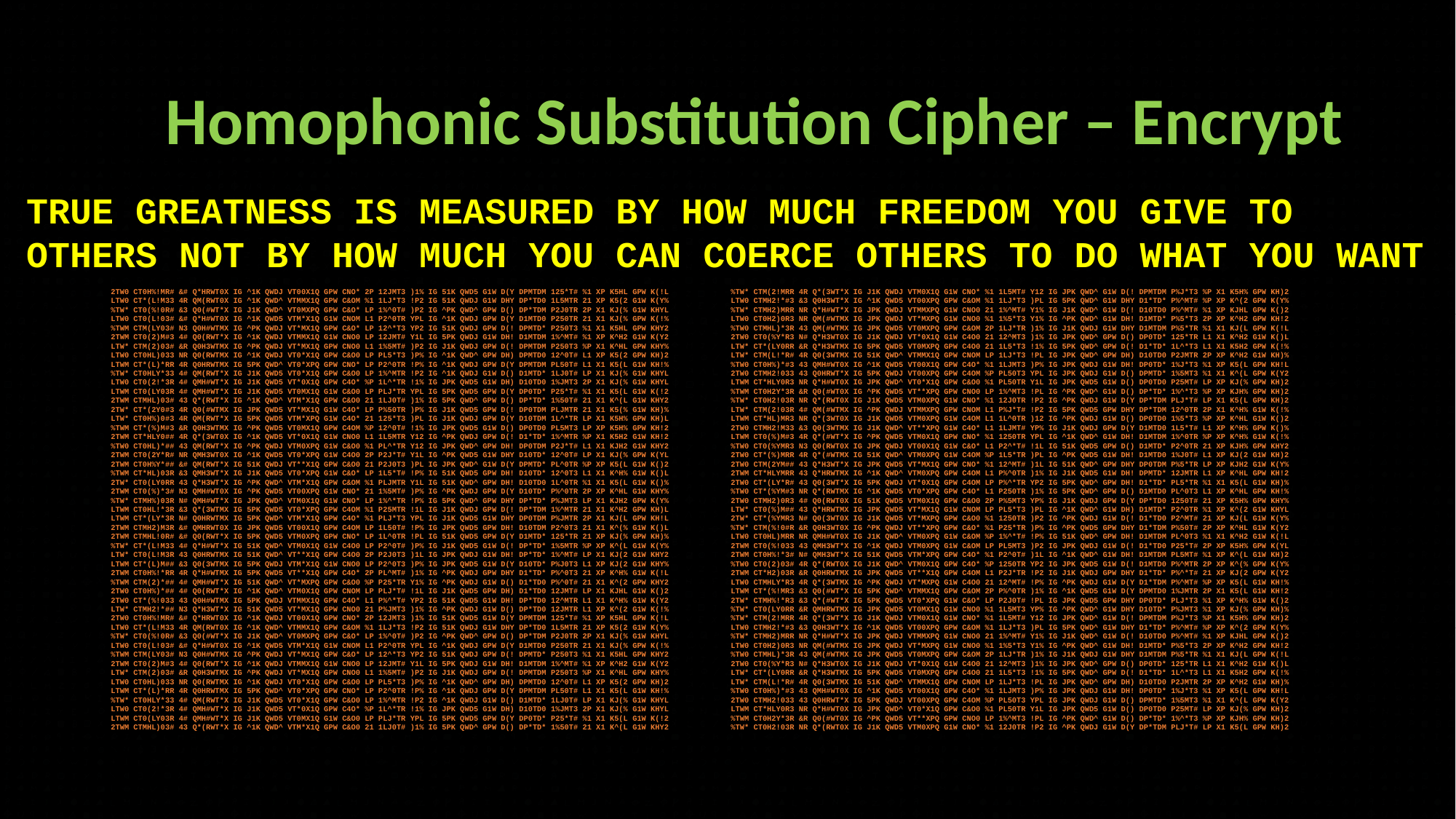

# Homophonic Substitution Cipher – Encrypt
TRUE GREATNESS IS MEASURED BY HOW MUCH FREEDOM YOU GIVE TO OTHERS NOT BY HOW MUCH YOU CAN COERCE OTHERS TO DO WHAT YOU WANT
2TW0 CT0H%!MR# &# Q*HRWT0X IG ^1K QWDJ VT00X1Q GPW CNO* 2P 12JMT3 )1% IG 51K QWD5 G1W D(Y DPMTDM 125*T# %1 XP K5HL GPW K(!L
LTW0 CT*(L!M33 4R QM(RWT0X IG ^1K QWD^ VTMMX1Q GPW C&OM %1 1LJ*T3 !P2 IG 51K QWDJ G1W DHY DP*TD0 1L5MTR 21 XP K5(2 G1W K(Y%
%TW* CT0(%!0R# &3 Q0(#WT*X IG J1K QWD^ VT0MXPQ GPW C&O* LP 1%^0T# )P2 IG ^PK QWD^ GPW D() DP*TDM P2J0TR 2P X1 KJ(% G1W KHYL
LTW0 CT0(L!03# &# Q*H#WT0X IG ^1K QWD5 VTM*X1Q G1W CNOM L1 P2^0TR YPL IG ^1K QWDJ GPW D(Y D1MTD0 P250TR 21 X1 KJ(% GPW K(!%
%TWM CTM(LY03# N3 Q0H#WTMX IG ^PK QWDJ VT*MX1Q GPW C&O* LP 12^*T3 YP2 IG 51K QWDJ GPW D(! DPMTD* P250T3 %1 X1 K5HL GPW KHY2
2TWM CT0(2)M#3 4# Q0(RWT*X IG ^1K QWDJ VTMMX1Q G1W CNO0 LP 12JMT# Y1L IG 5PK QWDJ G1W DH! D1MTDM 1%^MT# %1 XP K^H2 G1W K(Y2
LTW* CTM(2)03# &R Q0H3WTMX IG ^PK QWDJ VT*MX1Q GPW CNO0 L1 1%5MT# )P2 IG J1K QWDJ GPW D(! DPMTDM P250T3 %P X1 K^HL GPW KHY%
LTW0 CT0HL)033 NR Q0(RWTMX IG ^1K QWDJ VT0*X1Q GPW C&O0 LP PL5*T3 )P% IG ^1K QWD^ GPW DH) DPMTD0 12^0T# L1 XP K5(2 GPW KH)2
LTWM CT*(L)*RR 4R Q0HRWTMX IG 5PK QWD^ VT0*XPQ GPW CNO* LP P2^0TR !P% IG ^1K QWDJ GPW D(Y DPMTDM PL50T# L1 X1 K5(L G1W KH!%
%TW* CT0HLY*33 4# QM(RWT*X IG J1K QWD5 VT0*X1Q GPW C&O0 LP 1%^MTR !P2 IG ^1K QWDJ G1W D() D1MTD* 1LJ0T# LP X1 KJ(% G1W KHYL
LTW0 CT0(2!*3R 4# QMH#WT*X IG J1K QWD5 VT*0X1Q GPW C4O* %P 1L^*TR !1% IG JPK QWD5 G1W DH) D10TD0 1%JMT3 2P X1 KJ(% G1W KHYL
LTWM CT0(LY03R 4# QMH#WT*X IG J1K QWD5 VT0MX1Q G1W C&O0 LP PLJ*TR YPL IG 5PK QWD5 GPW D(Y DP0TD* P25*T# %1 X1 K5(L G1W K(!2
2TWM CTMHL)03# 43 Q*(RWT*X IG ^1K QWD^ VTM*X1Q GPW C&O0 21 1LJ0T# )1% IG 5PK QWD^ GPW D() DP*TD* 1%50T# 21 X1 K^(L G1W KHY2
2TW* CT*(2Y0#3 4R Q0(#WTMX IG JPK QWD5 VT*MX1Q G1W C4O* LP P%50TR )P% IG J1K QWD5 GPW D(! DP0TDM PLJMTR 21 X1 K5(% G1W KH)%
LTW* CT0H%)0#3 4R QM(RWT*X IG 5PK QWD5 VTM*XPQ G1W C4O* 21 125*T3 )PL IG J1K QWDJ GPW D(Y D10TDM 1L^*TR LP X1 K5H% GPW KH)L
%TWM CT*(%)M#3 &R Q0H3WTMX IG ^PK QWD5 VT0MX1Q GPW C4OM %P 12^0T# !1% IG JPK QWD5 G1W D() DP0TD0 PL5MT3 LP XP K5H% GPW KH!2
2TWM CT*HLY0## 4R Q*(3WT0X IG ^1K QWD5 VT*0X1Q G1W CNO0 L1 1L5MTR Y12 IG ^PK QWDJ GPW D(! D1*TD* 1%^MTR %P X1 K5H2 G1W KH!2
%TW0 CT0HL)*## 43 QM(RWT*X IG ^PK QWDJ VTM0XPQ G1W C&O0 %1 PL^*TR Y12 IG JPK QWD^ GPW DH! DP0TDM P2J*T# L1 X1 KJH2 G1W KHY2
2TWM CT0(2Y*R# NR QMH3WT0X IG ^1K QWD5 VT0*XPQ G1W C4O0 2P P2J*T# Y1L IG ^PK QWD5 G1W DHY D10TD* 12^0T# LP X1 KJ(% GPW K(YL
2TWM CT0H%Y*## &# QM(RWT*X IG 51K QWDJ VT**X1Q GPW C&O0 21 P2J0T3 )PL IG JPK QWD^ G1W D(Y DPMTD* PL^0TR %P XP K5(L G1W K()2
%TWM CT*HL)03R &3 QMH3WT*X IG J1K QWD5 VT0*XPQ G1W C&O* LP 1L5*T# !P% IG 51K QWD5 GPW DH! D10TD* 12^0T3 L1 X1 K^H% G1W K()L
2TW* CT0(LY0RR 43 Q*H3WT*X IG ^PK QWD^ VTM*X1Q GPW C&OM %1 PLJMTR Y1L IG 51K QWD^ GPW DH! D10TD0 1L^0TR %1 X1 K5(L G1W K()%
2TWM CT0(%)*3# N3 QMH#WT0X IG ^PK QWD5 VT00XPQ G1W CNO* 21 1%5MT# )P% IG ^PK QWDJ GPW D(Y D10TD* P%^0TR 2P XP K^HL G1W KHY%
%TW* CTMH%)03R N# QMH#WT*X IG JPK QWD^ VTM0X1Q G1W CNO* LP 1%^*TR !P% IG 5PK QWD^ GPW DHY DP*TD* P%JMT3 LP X1 KJH2 GPW K(Y%
LTWM CT0HL!*3R &3 Q*(3WTMX IG 5PK QWD5 VT0*XPQ GPW C4OM %1 P25MTR !1L IG J1K QWDJ GPW D(! DP*TDM 1%^MTR 21 X1 K^H2 GPW KH)L
LTWM CT*(LY*3R N# Q0HRWTMX IG 5PK QWD^ VTM*X1Q GPW C4O* %1 PLJ*T3 YPL IG J1K QWD5 G1W DHY DP0TDM P%JMTR 2P X1 KJ(L GPW KH!L
2TWM CTMH2)M3R &# QMHRWT0X IG JPK QWD5 VT00X1Q GPW C4OM LP 1L50T# !P% IG JPK QWD5 GPW DH! D10TDM P2^0T3 21 X1 K^(% G1W K()L
2TWM CTMHL!0R# &# Q0(RWT*X IG 5PK QWD5 VTM0XPQ GPW CNO* LP 1L^0TR !PL IG 51K QWD5 GPW D(Y D1MTD* 125*TR 21 XP KJ(% GPW KH)%
%TW* CT*(L!M33 4# Q*H#WT*X IG 51K QWD^ VTM0X1Q G1W C4O0 LP P2^0T# )P% IG J1K QWD5 G1W D(! DP*TD* 1%5MTR %P XP K^(L G1W K(Y%
LTW* CT0(L!M3R 43 Q0HRWTMX IG 51K QWD^ VT**X1Q GPW C4O0 2P P2J0T3 )1L IG JPK QWDJ G1W DH! DP*TD* 1%^MT# LP X1 KJ(2 G1W KHY2
LTWM CT*(L)M## &3 Q0(3WTMX IG 5PK QWDJ VTM*X1Q G1W CNO0 LP P2^0T3 )P% IG JPK QWD5 G1W D(Y D10TD* P%J0T3 L1 XP KJ(2 G1W KHY%
2TWM CT0H%!*RR 4R Q*H#WTMX IG 5PK QWD5 VT**X1Q GPW C4O* 2P PL^MT# )1% IG ^PK QWDJ GPW DHY D1*TD* P%^0T3 21 XP K^H% G1W K(!L
%TWM CTM(2)*## 4# QMH#WT*X IG 51K QWD^ VT*MXPQ GPW C&O0 %P P25*TR Y1% IG ^PK QWDJ G1W D() D1*TD0 P%^0T# 21 X1 K^(2 GPW KHY2
2TW0 CT0H%)*## 4# Q0(RWT*X IG ^1K QWD^ VTM0X1Q GPW CNOM LP PLJ*T# !1L IG J1K QWD5 GPW DH) D1*TD0 12JMT# LP X1 KJHL G1W K()2
2TW0 CT*(%!033 43 Q0H#WTMX IG 5PK QWDJ VTMMX1Q GPW C4O* L1 P%^*T# YP2 IG 51K QWD5 G1W DH! DP*TD0 12^MTR L1 X1 K^H% G1W K(Y2
LTW* CTMH2!*## N3 Q*H3WT*X IG 51K QWD5 VT*MX1Q GPW CNO0 21 P%JMT3 )1% IG ^PK QWDJ G1W D() DP*TD0 12JMTR L1 XP K^(2 G1W K(!%
2TW0 CT0H%!MR# &# Q*HRWT0X IG ^1K QWDJ VT00X1Q GPW CNO* 2P 12JMT3 )1% IG 51K QWD5 G1W D(Y DPMTDM 125*T# %1 XP K5HL GPW K(!L
LTW0 CT*(L!M33 4R QM(RWT0X IG ^1K QWD^ VTMMX1Q GPW C&OM %1 1LJ*T3 !P2 IG 51K QWDJ G1W DHY DP*TD0 1L5MTR 21 XP K5(2 G1W K(Y%
%TW* CT0(%!0R# &3 Q0(#WT*X IG J1K QWD^ VT0MXPQ GPW C&O* LP 1%^0T# )P2 IG ^PK QWD^ GPW D() DP*TDM P2J0TR 2P X1 KJ(% G1W KHYL
LTW0 CT0(L!03# &# Q*H#WT0X IG ^1K QWD5 VTM*X1Q G1W CNOM L1 P2^0TR YPL IG ^1K QWDJ GPW D(Y D1MTD0 P250TR 21 X1 KJ(% GPW K(!%
%TWM CTM(LY03# N3 Q0H#WTMX IG ^PK QWDJ VT*MX1Q GPW C&O* LP 12^*T3 YP2 IG 51K QWDJ GPW D(! DPMTD* P250T3 %1 X1 K5HL GPW KHY2
2TWM CT0(2)M#3 4# Q0(RWT*X IG ^1K QWDJ VTMMX1Q G1W CNO0 LP 12JMT# Y1L IG 5PK QWDJ G1W DH! D1MTDM 1%^MT# %1 XP K^H2 G1W K(Y2
LTW* CTM(2)03# &R Q0H3WTMX IG ^PK QWDJ VT*MX1Q GPW CNO0 L1 1%5MT# )P2 IG J1K QWDJ GPW D(! DPMTDM P250T3 %P X1 K^HL GPW KHY%
LTW0 CT0HL)033 NR Q0(RWTMX IG ^1K QWDJ VT0*X1Q GPW C&O0 LP PL5*T3 )P% IG ^1K QWD^ GPW DH) DPMTD0 12^0T# L1 XP K5(2 GPW KH)2
LTWM CT*(L)*RR 4R Q0HRWTMX IG 5PK QWD^ VT0*XPQ GPW CNO* LP P2^0TR !P% IG ^1K QWDJ GPW D(Y DPMTDM PL50T# L1 X1 K5(L G1W KH!%
%TW* CT0HLY*33 4# QM(RWT*X IG J1K QWD5 VT0*X1Q GPW C&O0 LP 1%^MTR !P2 IG ^1K QWDJ G1W D() D1MTD* 1LJ0T# LP X1 KJ(% G1W KHYL
LTW0 CT0(2!*3R 4# QMH#WT*X IG J1K QWD5 VT*0X1Q GPW C4O* %P 1L^*TR !1% IG JPK QWD5 G1W DH) D10TD0 1%JMT3 2P X1 KJ(% G1W KHYL
LTWM CT0(LY03R 4# QMH#WT*X IG J1K QWD5 VT0MX1Q G1W C&O0 LP PLJ*TR YPL IG 5PK QWD5 GPW D(Y DP0TD* P25*T# %1 X1 K5(L G1W K(!2
2TWM CTMHL)03# 43 Q*(RWT*X IG ^1K QWD^ VTM*X1Q GPW C&O0 21 1LJ0T# )1% IG 5PK QWD^ GPW D() DP*TD* 1%50T# 21 X1 K^(L G1W KHY2
%TW* CTM(2!MRR 4R Q*(3WT*X IG J1K QWDJ VTM0X1Q G1W CNO* %1 1L5MT# Y12 IG JPK QWD^ G1W D(! DPMTDM P%J*T3 %P X1 K5H% GPW KH)2
LTW0 CTMH2!*#3 &3 Q0H3WT*X IG ^1K QWD5 VT00XPQ GPW C&OM %1 1LJ*T3 )PL IG 5PK QWD^ G1W DHY D1*TD* P%^MT# %P XP K^(2 GPW K(Y%
%TW* CTMH2)MRR NR Q*H#WT*X IG JPK QWDJ VTMMXPQ G1W CNO0 21 1%^MT# Y1% IG J1K QWD^ G1W D(! D10TD0 P%^MT# %1 XP KJHL GPW K()2
LTW0 CT0H2)0R3 NR QM(#WTMX IG JPK QWDJ VT*MXPQ G1W CNO0 %1 1%5*T3 Y1% IG ^PK QWD^ G1W DH! D1MTD* P%5*T3 2P XP K^H2 GPW KH!2
%TW0 CTMHL)*3R 43 QM(#WTMX IG JPK QWD5 VT0MXPQ GPW C&OM 2P 1LJ*TR )1% IG J1K QWDJ G1W DHY D1MTDM P%5*TR %1 X1 KJ(L GPW K(!L
2TW0 CT0(%Y*R3 N# Q*H3WT0X IG J1K QWDJ VT*0X1Q G1W C4O0 21 12^MT3 )1% IG JPK QWD^ GPW D() DP0TD* 125*TR L1 X1 K^H2 G1W K()L
LTW* CT*(LY0RR &R Q*H3WTMX IG 5PK QWD5 VT0MXPQ GPW C4O0 21 1L5*T3 !1% IG 5PK QWD^ GPW D(! D1*TD* 1L^*T3 L1 X1 K5H2 GPW K(!%
LTW* CTM(L!*R# 4R Q0(3WTMX IG 51K QWD^ VTMMX1Q GPW CNOM LP 1LJ*T3 !PL IG JPK QWD^ GPW DH) D10TD0 P2JMTR 2P XP K^H2 G1W KH)%
%TW0 CT0H%)*#3 43 QMH#WT0X IG ^1K QWD5 VT00X1Q GPW C4O* %1 1LJMT3 )P% IG JPK QWDJ G1W DH! DP0TD* 1%J*T3 %1 XP K5(L GPW KH!L
2TW0 CTMH2!033 43 Q0HRWT*X IG 5PK QWDJ VT00XPQ GPW C4OM %P PL50T3 YPL IG JPK QWDJ G1W D() DPMTD* 1%5MT3 %1 X1 K^(L GPW K(Y2
LTWM CT*HLY0R3 NR Q*H#WT0X IG JPK QWD^ VT0*X1Q GPW C&O0 %1 PL50TR Y1L IG JPK QWD5 G1W D() DP0TD0 P25MT# LP XP KJ(% GPW KH)2
%TWM CT0H2Y*3R &R Q0(#WT0X IG ^PK QWD5 VT**XPQ GPW CNO0 LP 1%^MT3 !PL IG ^PK QWD^ G1W D() DP*TD* 1%^*T3 %P XP KJH% GPW KH)2
%TW* CT0H2!03R NR Q*(RWT0X IG J1K QWD5 VTM0XPQ G1W CNO* %1 12J0TR !P2 IG ^PK QWDJ G1W D(Y DP*TDM PLJ*T# LP X1 K5(L GPW KH)2
LTW* CTM(2!03R 4# QM(#WTMX IG ^PK QWDJ VTMMXPQ GPW CNOM L1 P%J*T# !P2 IG 5PK QWD5 GPW DHY DP*TDM 12^0TR 2P X1 K^H% G1W K(!%
LTWM CT*HL)MR3 NR Q*(3WT0X IG J1K QWD5 VTM0XPQ G1W C4OM L1 1L^0TR )12 IG ^PK QWDJ G1W D() DP0TD0 1%5*T3 %P XP K^HL G1W K()2
2TW0 CTMH2!M33 &3 Q0(3WTMX IG J1K QWD^ VT**XPQ G1W C4O* L1 1LJMT# YP% IG J1K QWDJ GPW D(Y D1MTD0 1L5*T# L1 XP K^H% GPW K()%
LTWM CT0(%)M#3 4R Q*(#WT*X IG ^PK QWD5 VTM0X1Q GPW CNO* %1 1250TR YPL IG ^1K QWD^ G1W DH! D1MTDM 1%^0TR %P XP K^H% G1W K(!%
%TW0 CT0(%YMR3 N3 Q0(RWT0X IG JPK QWDJ VT00X1Q G1W C&O* L1 P2^*T# !1L IG 51K QWD5 GPW D() D1MTD* P2^0TR 21 XP KJH% GPW KHY2
2TW0 CT*(%)MRR 4R Q*(#WTMX IG 51K QWD^ VTM0XPQ G1W C4OM %P 1L5*TR )PL IG ^PK QWD5 G1W DH! D1MTD0 1%J0T# L1 XP KJ(2 G1W KH)2
2TW0 CTM(2YM## 43 Q*H3WT*X IG JPK QWD5 VT*MX1Q GPW CNO* %1 12^MT# )1L IG 51K QWD^ GPW DHY DP0TDM P%5*TR LP XP KJH2 G1W K(Y%
2TWM CT*HLYMRR 43 Q*HRWTMX IG ^1K QWD^ VTM0XPQ GPW C4OM L1 P%^0TR )1% IG J1K QWD5 G1W DH! DPMTD* 12JMTR L1 XP K^HL GPW KH!2
2TW0 CT*(LY*R# 43 Q0(3WT*X IG 5PK QWDJ VT*0X1Q GPW C4OM LP P%^*TR YP2 IG 5PK QWD^ GPW DH! D1*TD* PL5*TR %1 X1 K5(L G1W KH)%
%TW0 CT*(%YM#3 NR Q*(RWTMX IG ^1K QWD5 VT0*XPQ GPW C4O* L1 P250TR )1% IG 5PK QWD^ GPW D() D1MTD0 PL^0T3 L1 XP K^HL GPW KH!%
2TW0 CTMH2)0R3 4# Q0(RWT0X IG 51K QWD5 VTM0X1Q GPW C&O0 2P P%5MT3 YP% IG J1K QWDJ GPW D(Y DP*TD0 1250T# 21 XP K5H% GPW KHY%
LTW* CT0(%)M## 43 Q*HRWTMX IG JPK QWD5 VT*MX1Q G1W CNOM LP PL5*T3 )PL IG ^1K QWD^ G1W DH) D1MTD* P2^0TR %1 XP K^(2 G1W KHYL
2TW* CT*(%YMR3 N# Q0(3WT0X IG J1K QWD5 VT*MXPQ GPW C&O0 %1 1250TR )P2 IG ^PK QWDJ G1W D(! D1*TD0 P2^MT# 21 XP KJ(L G1W K(Y%
%TW* CTM(%!0#R &R Q0H3WT0X IG ^PK QWDJ VT**XPQ GPW C&O* %1 P25*TR )P% IG ^PK QWD5 GPW DHY D1*TDM P%50T# 2P XP K^HL G1W K(Y2
LTW0 CT0HL)MRR NR QMH#WT0X IG J1K QWD^ VTM0XPQ G1W C&OM %P 1%^*T# !P% IG 51K QWD^ GPW DH! D1MTDM PL^0T3 %1 X1 K^H2 G1W K(!L
2TWM CT0(%!033 43 QMH3WT*X IG ^1K QWDJ VTM0XPQ G1W C&OM LP PL5MT3 )P2 IG JPK QWDJ G1W D(! D1*TD0 P25*T# 2P XP K5H% GPW K(YL
2TWM CT0H%!*3# N# QMH3WT*X IG 51K QWD5 VTM*XPQ GPW C4O* %1 P2^0T# )1L IG ^1K QWD^ G1W DH! D1MTDM PL5MT# %1 XP K^(L G1W KH)2
%TW0 CT0(2)03# 4R Q*(RWT0X IG J1K QWD^ VTM0X1Q GPW C4O* %P 1250TR YP2 IG JPK QWD5 G1W D(! D1MTD0 P%^MTR 2P XP K^(% GPW K(Y%
2TWM CT*H2)03R &R Q0HRWTMX IG JPK QWD5 VT**X1Q GPW C4OM L1 P2J*TR !P2 IG J1K QWDJ GPW DHY D1*TD* P%^*T# 21 XP KJ(2 GPW K(Y2
LTW0 CTMHLY*R3 4R Q*(3WTMX IG ^PK QWDJ VT*MXPQ G1W C4O0 21 12^MT# !P% IG ^PK QWDJ G1W D(Y D1*TDM P%^MT# %P XP K5(L G1W KH!%
LTWM CT*(%!MR3 &3 Q0(#WT*X IG 5PK QWD^ VTMMX1Q GPW C&OM 2P P%^0TR )1% IG ^1K QWD5 G1W D(Y DPMTD0 1%JMTR 2P X1 K5(L G1W KH!2
2TW* CTMH%!*R3 &3 Q*(#WT*X IG 5PK QWD5 VT0*XPQ G1W C&O* LP P2J0T# !PL IG JPK QWD5 GPW DHY DP0TD* PLJ*T3 %1 XP K^H% G1W K()2
%TW* CT0(LY0RR &R QMHRWTMX IG JPK QWD5 VT0MX1Q G1W CNO0 %1 1L5MT3 YP% IG ^PK QWD^ G1W DHY D10TD* P%JMT3 %1 XP KJ(% GPW KH)%
%TW* CTM(2!MRR 4R Q*(3WT*X IG J1K QWDJ VTM0X1Q G1W CNO* %1 1L5MT# Y12 IG JPK QWD^ G1W D(! DPMTDM P%J*T3 %P X1 K5H% GPW KH)2
LTW0 CTMH2!*#3 &3 Q0H3WT*X IG ^1K QWD5 VT00XPQ GPW C&OM %1 1LJ*T3 )PL IG 5PK QWD^ G1W DHY D1*TD* P%^MT# %P XP K^(2 GPW K(Y%
%TW* CTMH2)MRR NR Q*H#WT*X IG JPK QWDJ VTMMXPQ G1W CNO0 21 1%^MT# Y1% IG J1K QWD^ G1W D(! D10TD0 P%^MT# %1 XP KJHL GPW K()2
LTW0 CT0H2)0R3 NR QM(#WTMX IG JPK QWDJ VT*MXPQ G1W CNO0 %1 1%5*T3 Y1% IG ^PK QWD^ G1W DH! D1MTD* P%5*T3 2P XP K^H2 GPW KH!2
%TW0 CTMHL)*3R 43 QM(#WTMX IG JPK QWD5 VT0MXPQ GPW C&OM 2P 1LJ*TR )1% IG J1K QWDJ G1W DHY D1MTDM P%5*TR %1 X1 KJ(L GPW K(!L
2TW0 CT0(%Y*R3 N# Q*H3WT0X IG J1K QWDJ VT*0X1Q G1W C4O0 21 12^MT3 )1% IG JPK QWD^ GPW D() DP0TD* 125*TR L1 X1 K^H2 G1W K()L
LTW* CT*(LY0RR &R Q*H3WTMX IG 5PK QWD5 VT0MXPQ GPW C4O0 21 1L5*T3 !1% IG 5PK QWD^ GPW D(! D1*TD* 1L^*T3 L1 X1 K5H2 GPW K(!%
LTW* CTM(L!*R# 4R Q0(3WTMX IG 51K QWD^ VTMMX1Q GPW CNOM LP 1LJ*T3 !PL IG JPK QWD^ GPW DH) D10TD0 P2JMTR 2P XP K^H2 G1W KH)%
%TW0 CT0H%)*#3 43 QMH#WT0X IG ^1K QWD5 VT00X1Q GPW C4O* %1 1LJMT3 )P% IG JPK QWDJ G1W DH! DP0TD* 1%J*T3 %1 XP K5(L GPW KH!L
2TW0 CTMH2!033 43 Q0HRWT*X IG 5PK QWDJ VT00XPQ GPW C4OM %P PL50T3 YPL IG JPK QWDJ G1W D() DPMTD* 1%5MT3 %1 X1 K^(L GPW K(Y2
LTWM CT*HLY0R3 NR Q*H#WT0X IG JPK QWD^ VT0*X1Q GPW C&O0 %1 PL50TR Y1L IG JPK QWD5 G1W D() DP0TD0 P25MT# LP XP KJ(% GPW KH)2
%TWM CT0H2Y*3R &R Q0(#WT0X IG ^PK QWD5 VT**XPQ GPW CNO0 LP 1%^MT3 !PL IG ^PK QWD^ G1W D() DP*TD* 1%^*T3 %P XP KJH% GPW KH)2
%TW* CT0H2!03R NR Q*(RWT0X IG J1K QWD5 VTM0XPQ G1W CNO* %1 12J0TR !P2 IG ^PK QWDJ G1W D(Y DP*TDM PLJ*T# LP X1 K5(L GPW KH)2